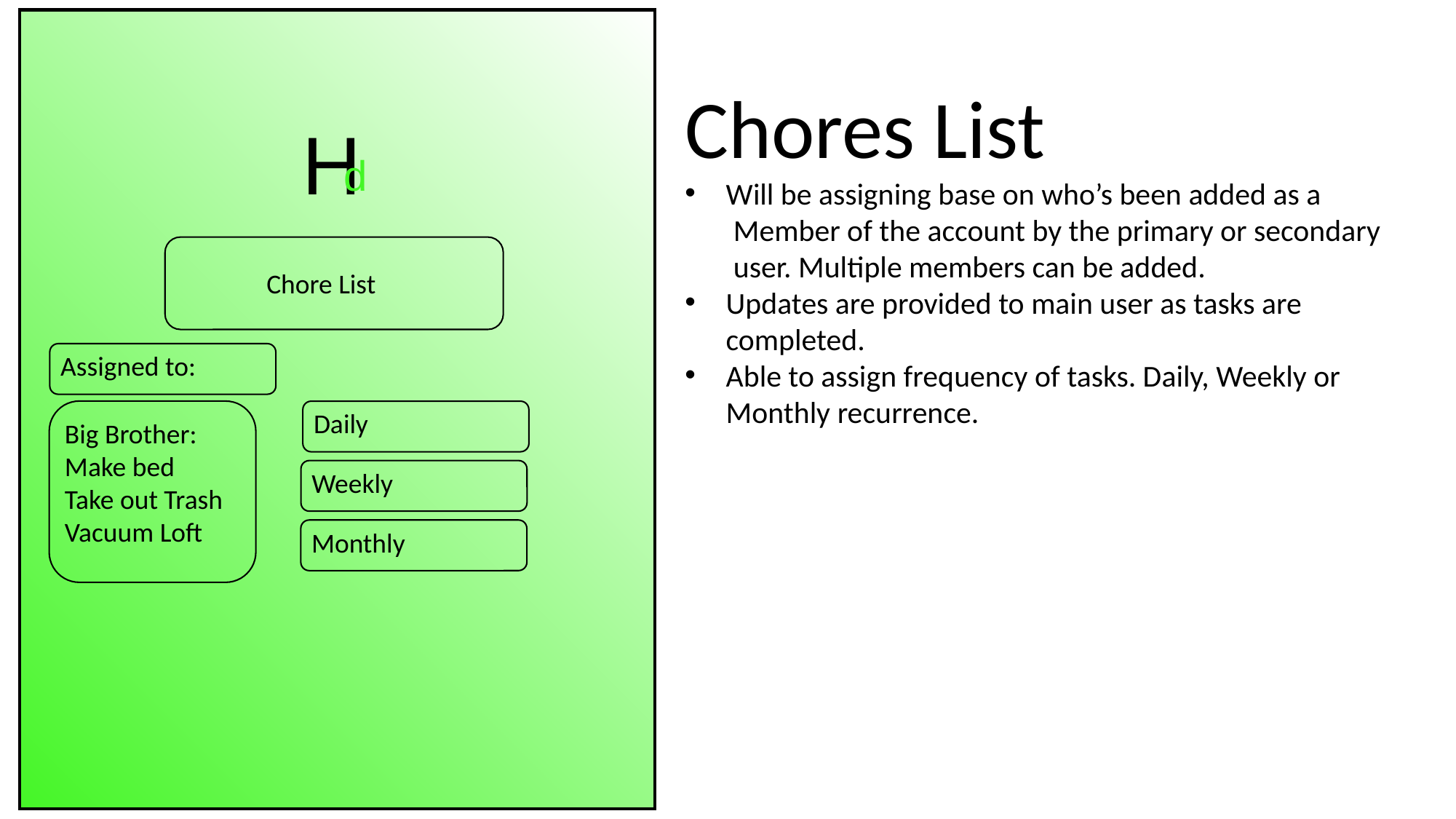

Chores List
Will be assigning base on who’s been added as a
       Member of the account by the primary or secondary
       user. Multiple members can be added.
Updates are provided to main user as tasks are completed.
Able to assign frequency of tasks. Daily, Weekly or Monthly recurrence.

H
d

Chore List
Assigned to:

Big Brother:
Make bed
Take out Trash
Vacuum Loft
Daily

Weekly

Monthly